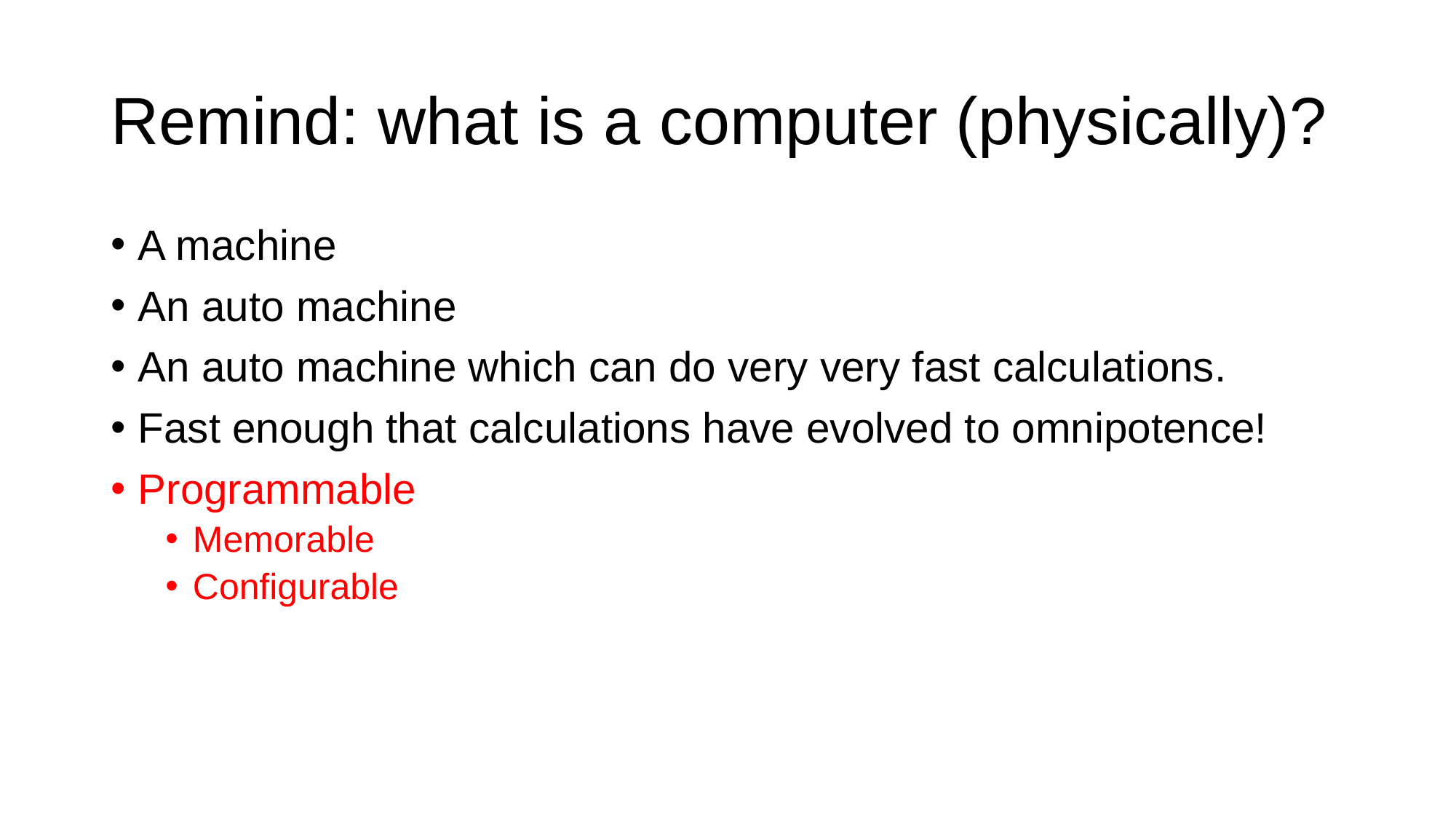

# Remind: what is a computer (physically)?
A machine
An auto machine
An auto machine which can do very very fast calculations.
Fast enough that calculations have evolved to omnipotence!
Programmable
Memorable
Configurable